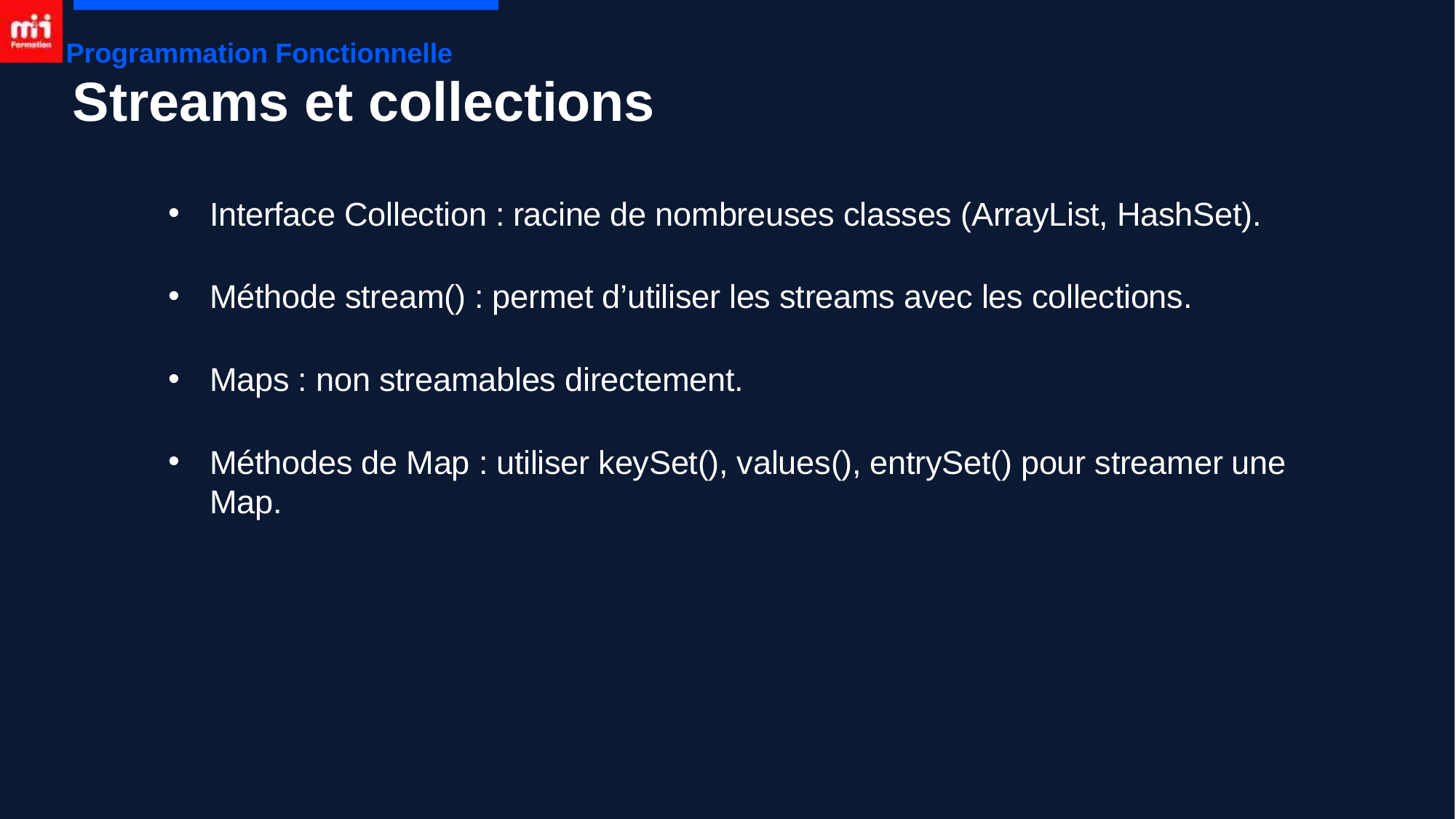

Programmation Fonctionnelle
# Streams et collections
Interface Collection : racine de nombreuses classes (ArrayList, HashSet).

Méthode stream() : permet d’utiliser les streams avec les collections.

Maps : non streamables directement.

Méthodes de Map : utiliser keySet(), values(), entrySet() pour streamer une Map.